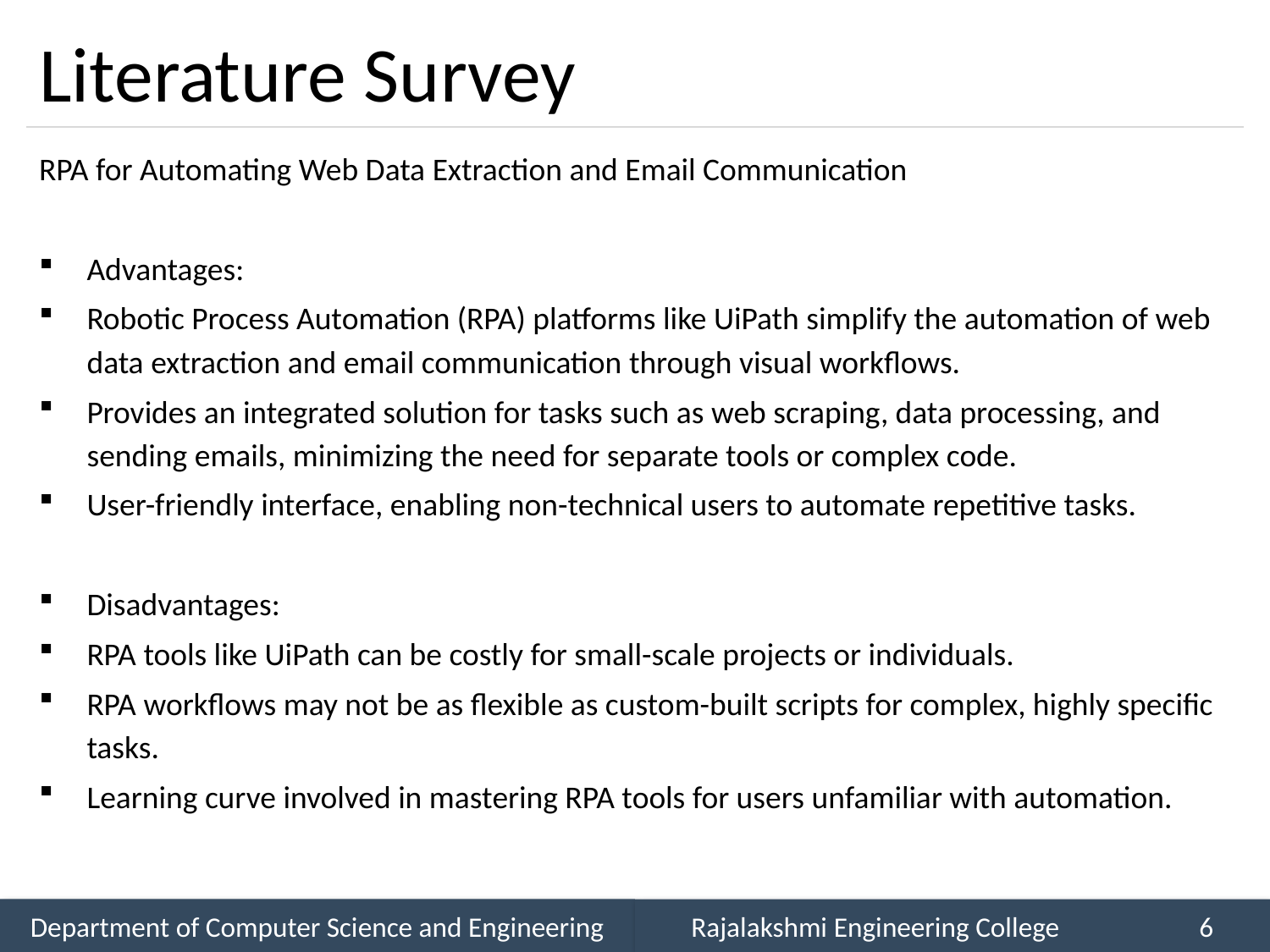

# Literature Survey
RPA for Automating Web Data Extraction and Email Communication

Advantages:
Robotic Process Automation (RPA) platforms like UiPath simplify the automation of web data extraction and email communication through visual workflows.
Provides an integrated solution for tasks such as web scraping, data processing, and sending emails, minimizing the need for separate tools or complex code.
User-friendly interface, enabling non-technical users to automate repetitive tasks.

Disadvantages:
RPA tools like UiPath can be costly for small-scale projects or individuals.
RPA workflows may not be as flexible as custom-built scripts for complex, highly specific tasks.
Learning curve involved in mastering RPA tools for users unfamiliar with automation.